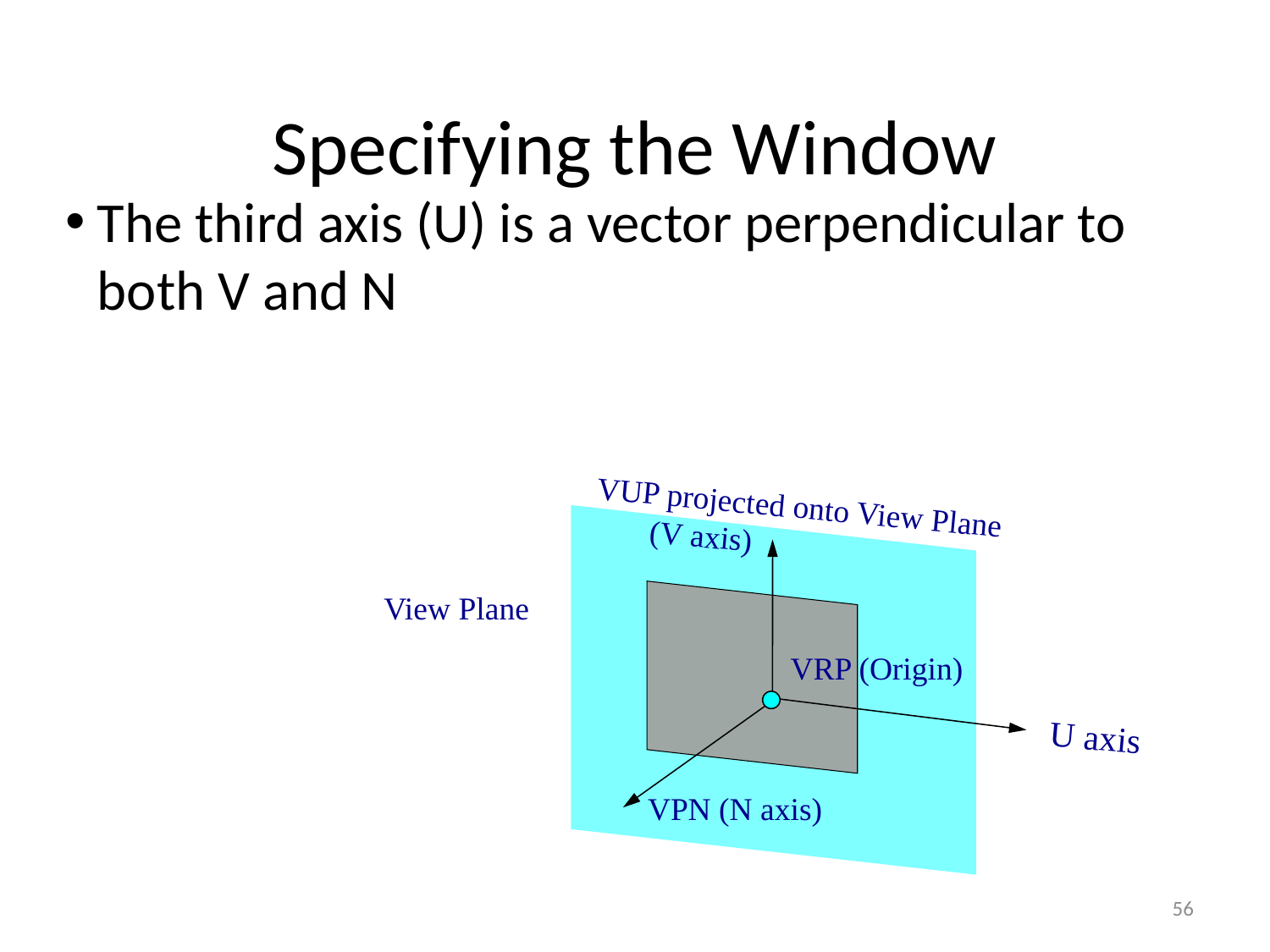

Specifying the Window
The third axis (U) is a vector perpendicular to both V and N
VUP projected onto View Plane
       (V axis)

View Plane
VRP (Origin)

U axis
VPN (N axis)
56